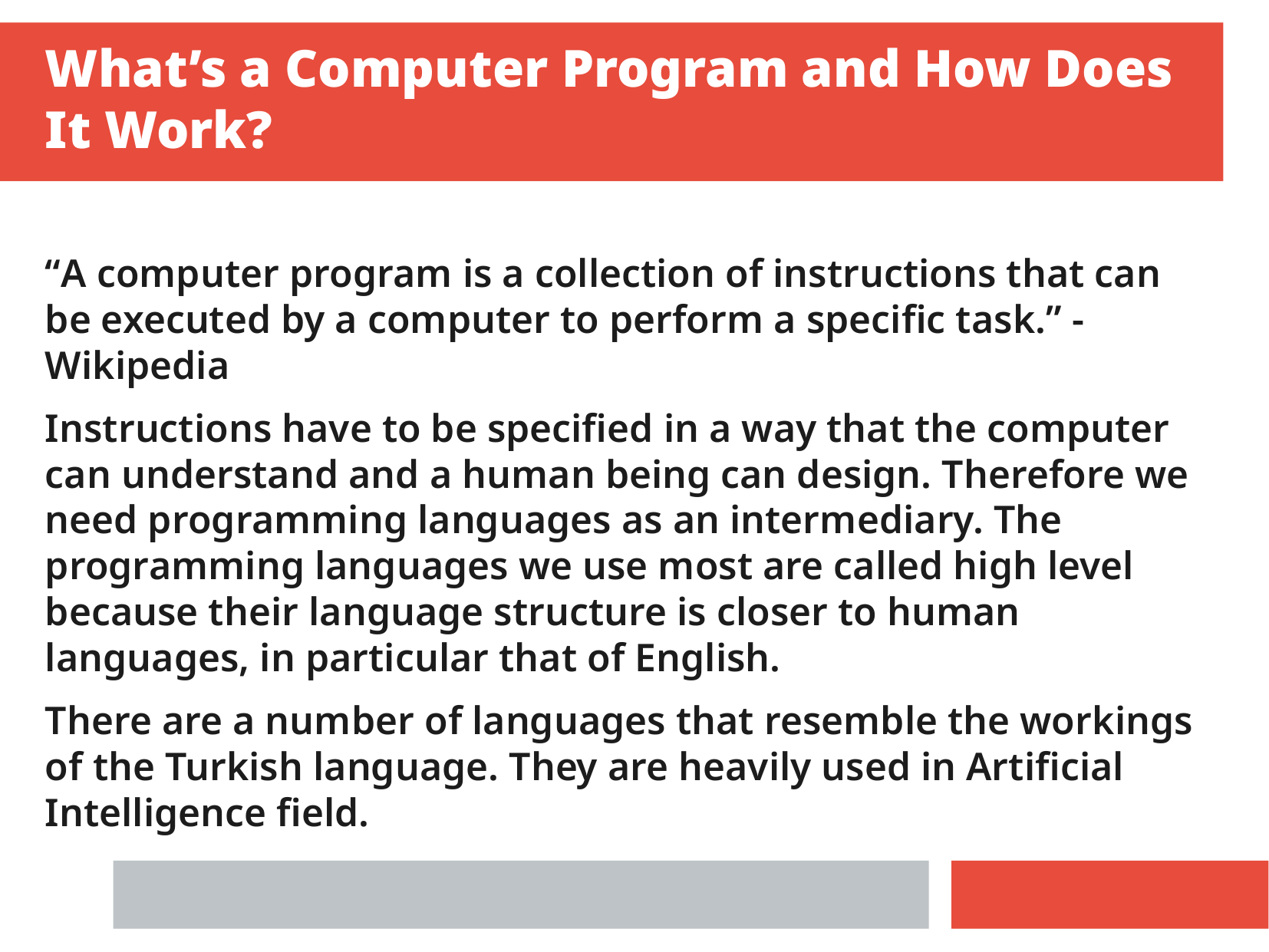

What’s a Computer Program and How Does It Work?
“A computer program is a collection of instructions that can be executed by a computer to perform a specific task.” - Wikipedia
Instructions have to be specified in a way that the computer can understand and a human being can design. Therefore we need programming languages as an intermediary. The programming languages we use most are called high level because their language structure is closer to human languages, in particular that of English.
There are a number of languages that resemble the workings of the Turkish language. They are heavily used in Artificial Intelligence field.